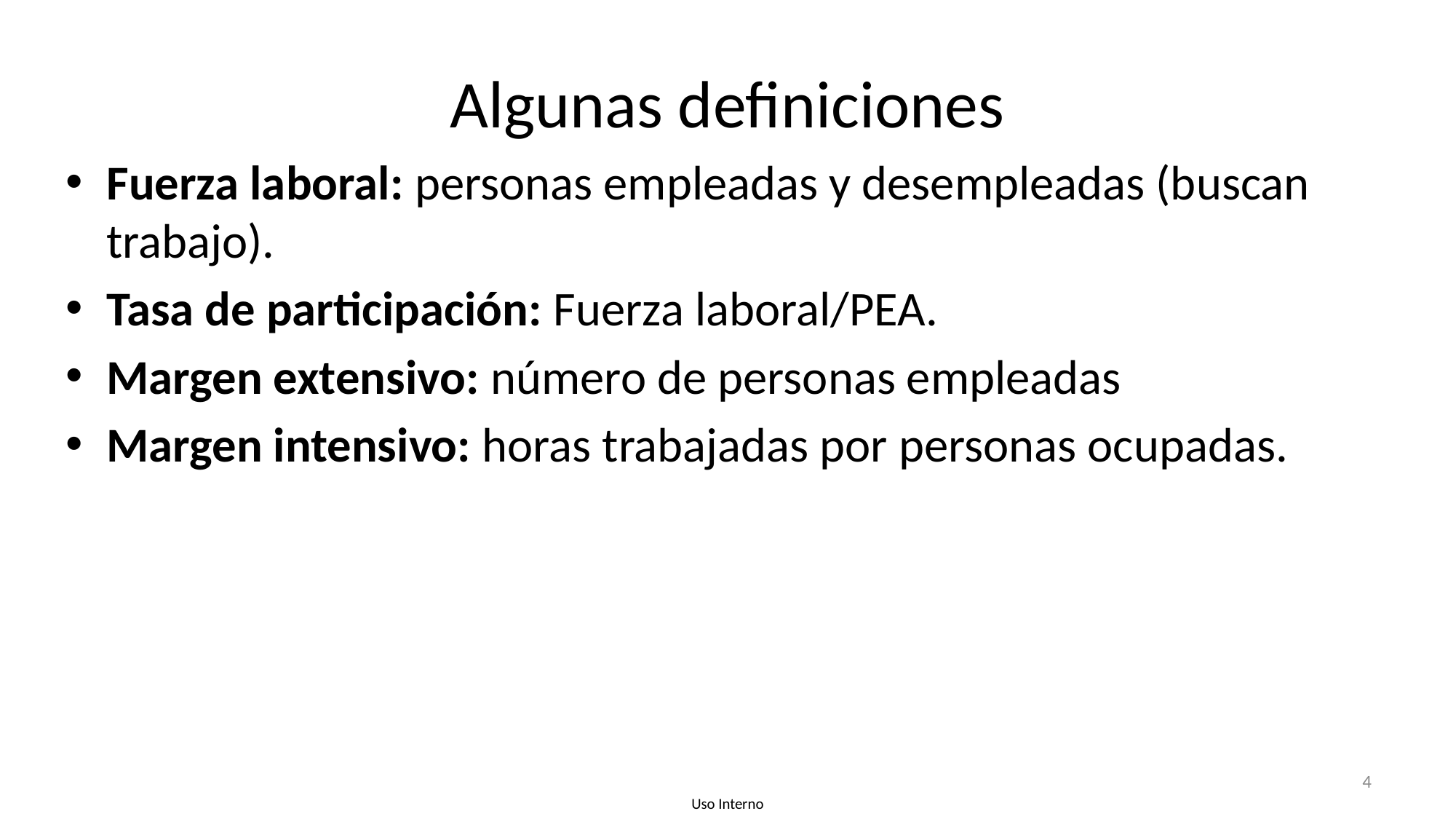

# Algunas definiciones
Fuerza laboral: personas empleadas y desempleadas (buscan trabajo).
Tasa de participación: Fuerza laboral/PEA.
Margen extensivo: número de personas empleadas
Margen intensivo: horas trabajadas por personas ocupadas.
4